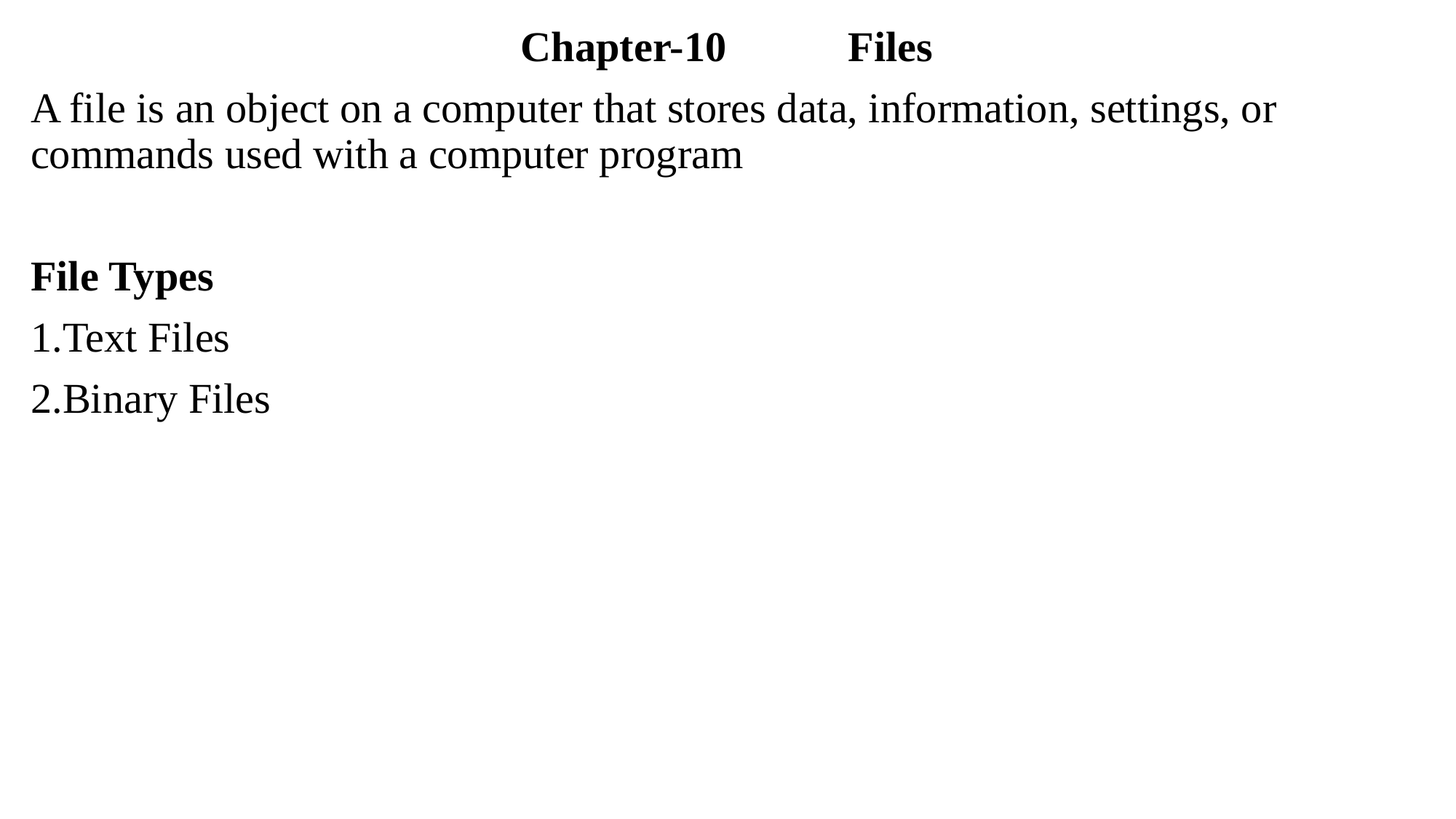

Chapter-10		Files
A file is an object on a computer that stores data, information, settings, or commands used with a computer program

File Types
1.Text Files
2.Binary Files